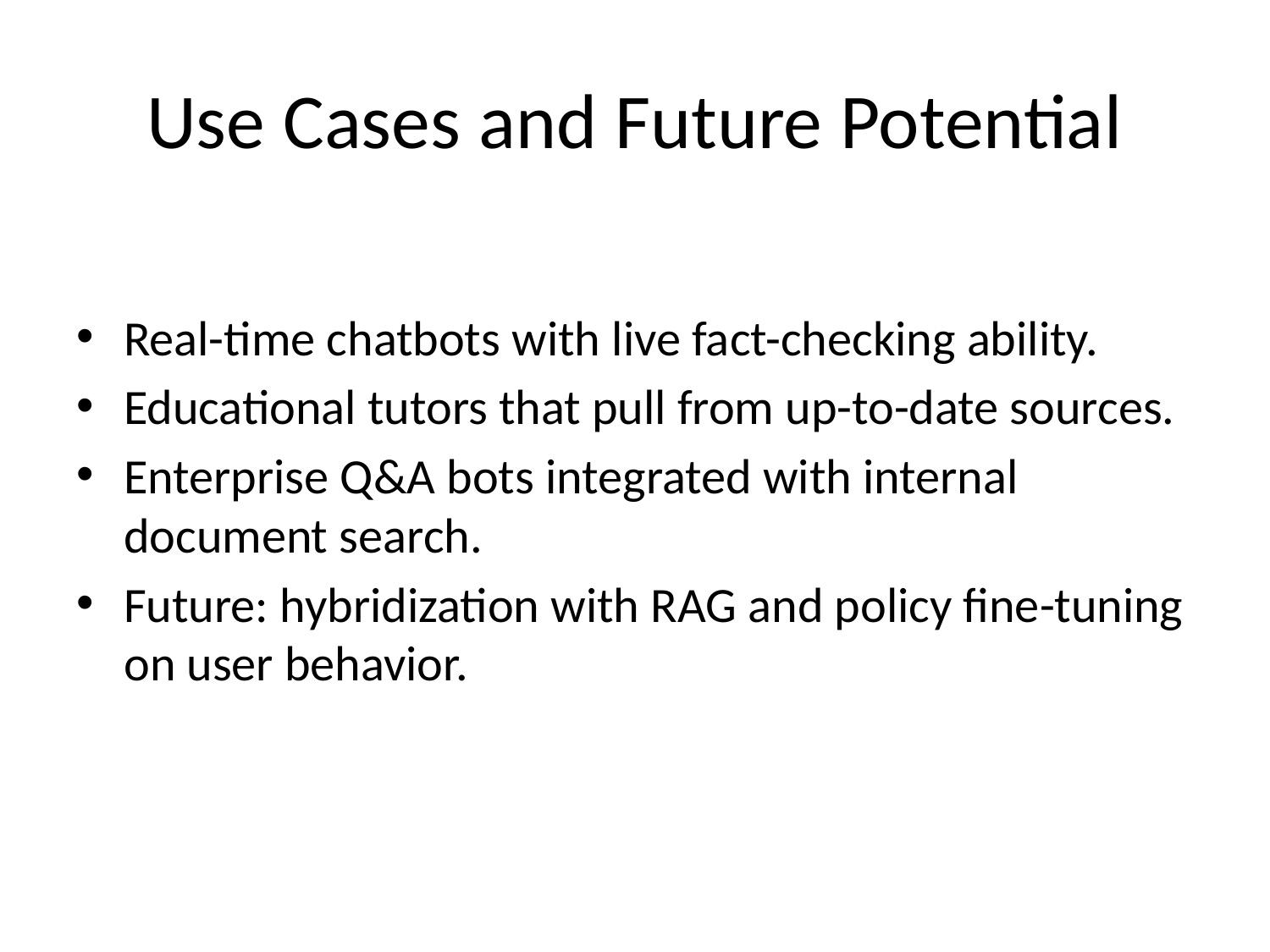

# Use Cases and Future Potential

Real-time chatbots with live fact-checking ability.
Educational tutors that pull from up-to-date sources.
Enterprise Q&A bots integrated with internal document search.
Future: hybridization with RAG and policy fine-tuning on user behavior.